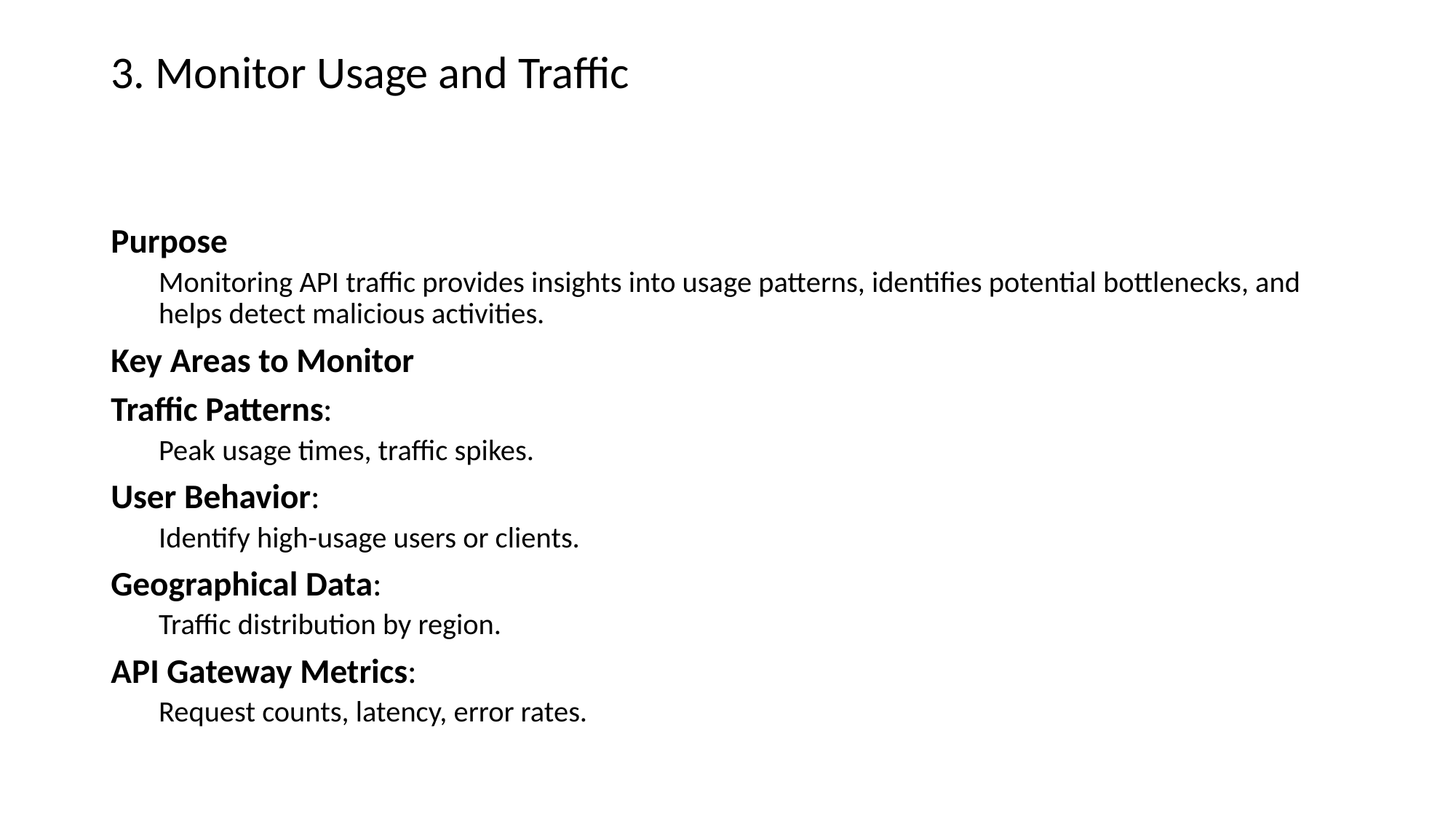

# 3. Monitor Usage and Traffic
Purpose
Monitoring API traffic provides insights into usage patterns, identifies potential bottlenecks, and helps detect malicious activities.
Key Areas to Monitor
Traffic Patterns:
Peak usage times, traffic spikes.
User Behavior:
Identify high-usage users or clients.
Geographical Data:
Traffic distribution by region.
API Gateway Metrics:
Request counts, latency, error rates.